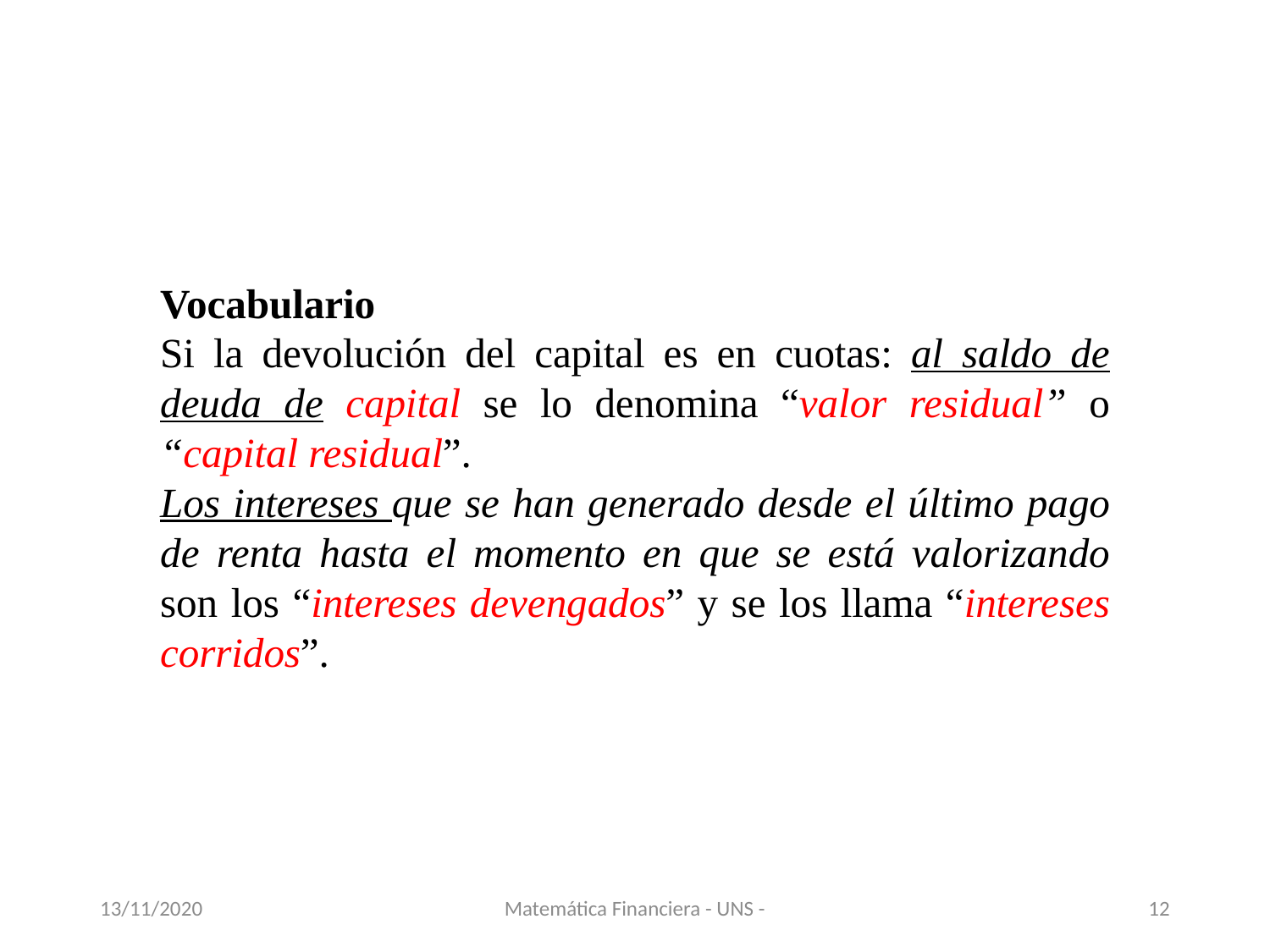

Vocabulario
Si la devolución del capital es en cuotas: al saldo de deuda de capital se lo denomina “valor residual” o “capital residual”.
Los intereses que se han generado desde el último pago de renta hasta el momento en que se está valorizando son los “intereses devengados” y se los llama “intereses corridos”.
13/11/2020
Matemática Financiera - UNS -
12